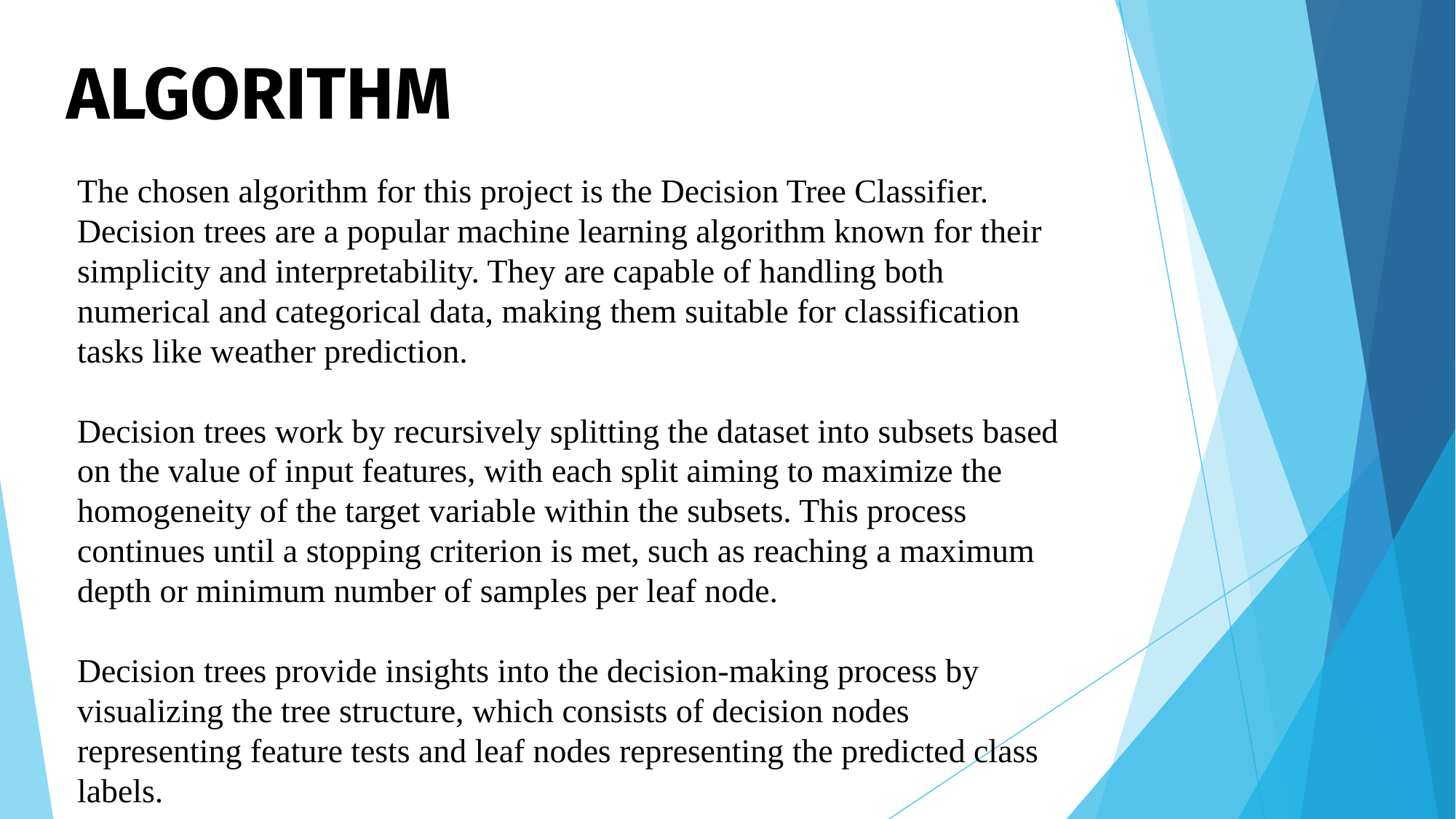

# ALGORITHM
The chosen algorithm for this project is the Decision Tree Classifier. Decision trees are a popular machine learning algorithm known for their simplicity and interpretability. They are capable of handling both numerical and categorical data, making them suitable for classification tasks like weather prediction.

Decision trees work by recursively splitting the dataset into subsets based on the value of input features, with each split aiming to maximize the homogeneity of the target variable within the subsets. This process continues until a stopping criterion is met, such as reaching a maximum depth or minimum number of samples per leaf node.

Decision trees provide insights into the decision-making process by visualizing the tree structure, which consists of decision nodes representing feature tests and leaf nodes representing the predicted class labels.